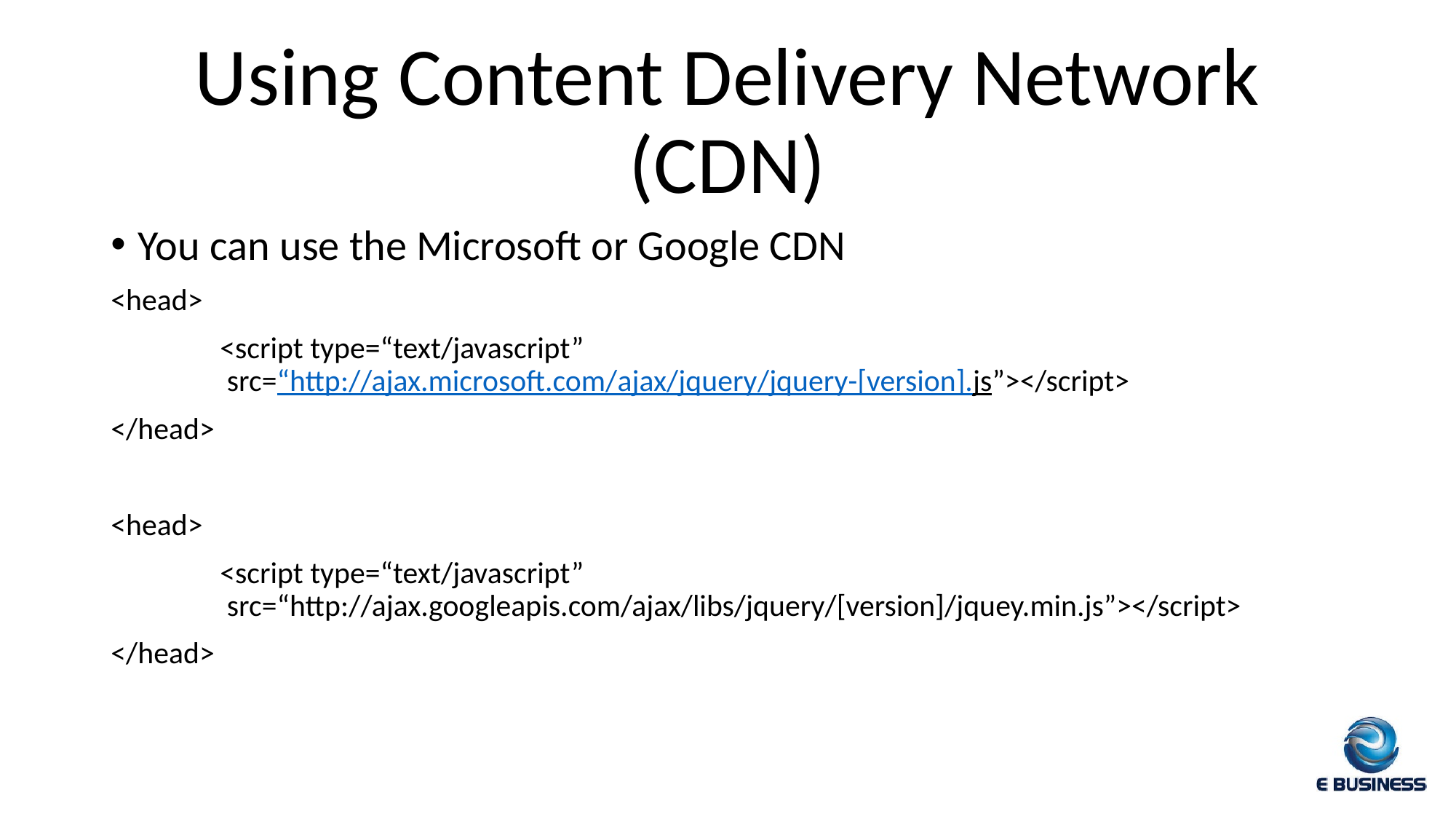

# Using Content Delivery Network (CDN)
You can use the Microsoft or Google CDN
<head>
	<script type=“text/javascript”
	 src=“http://ajax.microsoft.com/ajax/jquery/jquery-[version].js”></script>
</head>

<head>
	<script type=“text/javascript”
	 src=“http://ajax.googleapis.com/ajax/libs/jquery/[version]/jquey.min.js”></script>
</head>